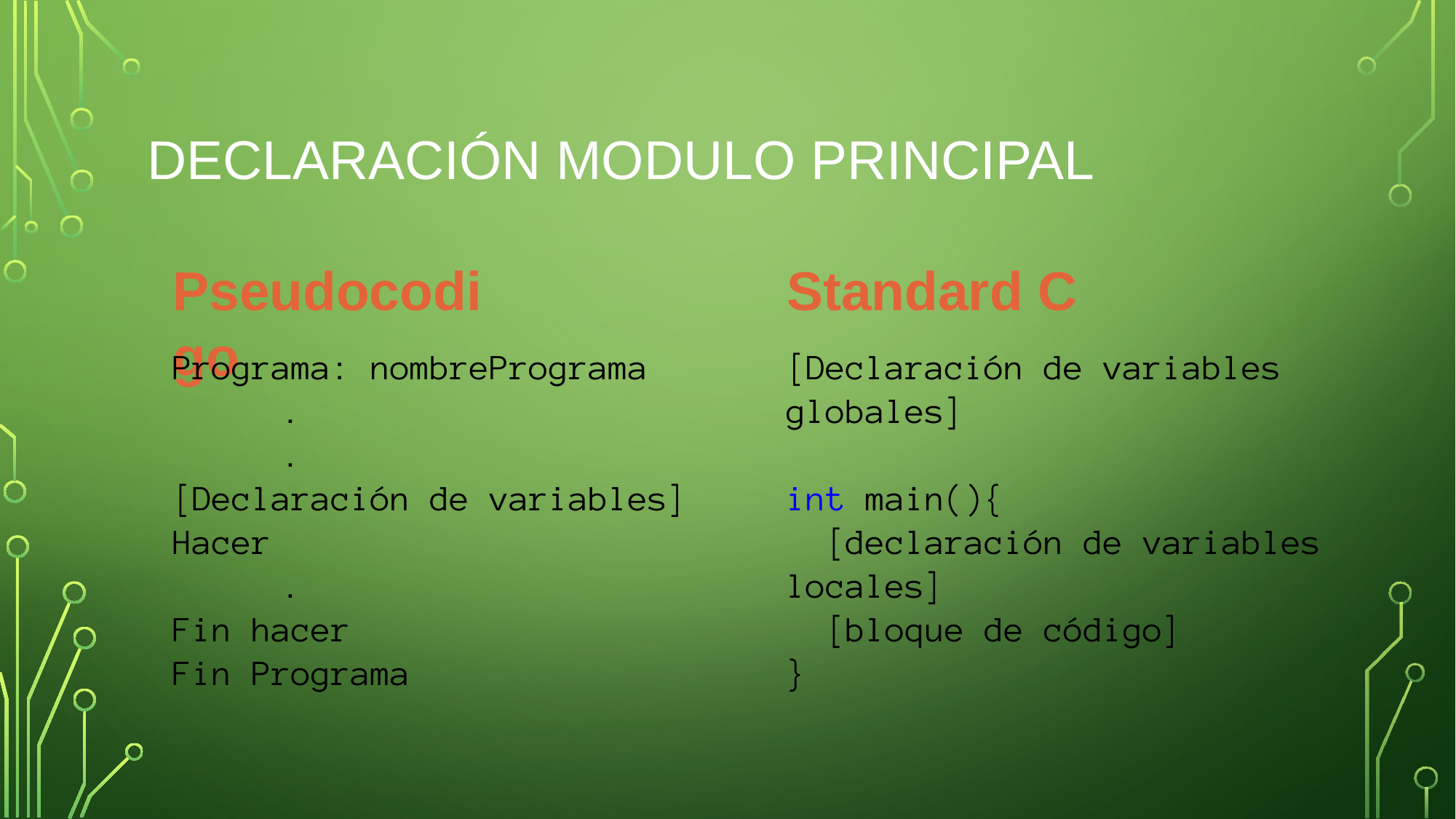

# Declaración modulo principal
Standard C
Pseudocodigo
Programa: nombrePrograma
	.
	.
[Declaración de variables]
Hacer
	.
Fin hacer
Fin Programa
[Declaración de variables globales]
int main(){
  [declaración de variables locales]
  [bloque de código]
}